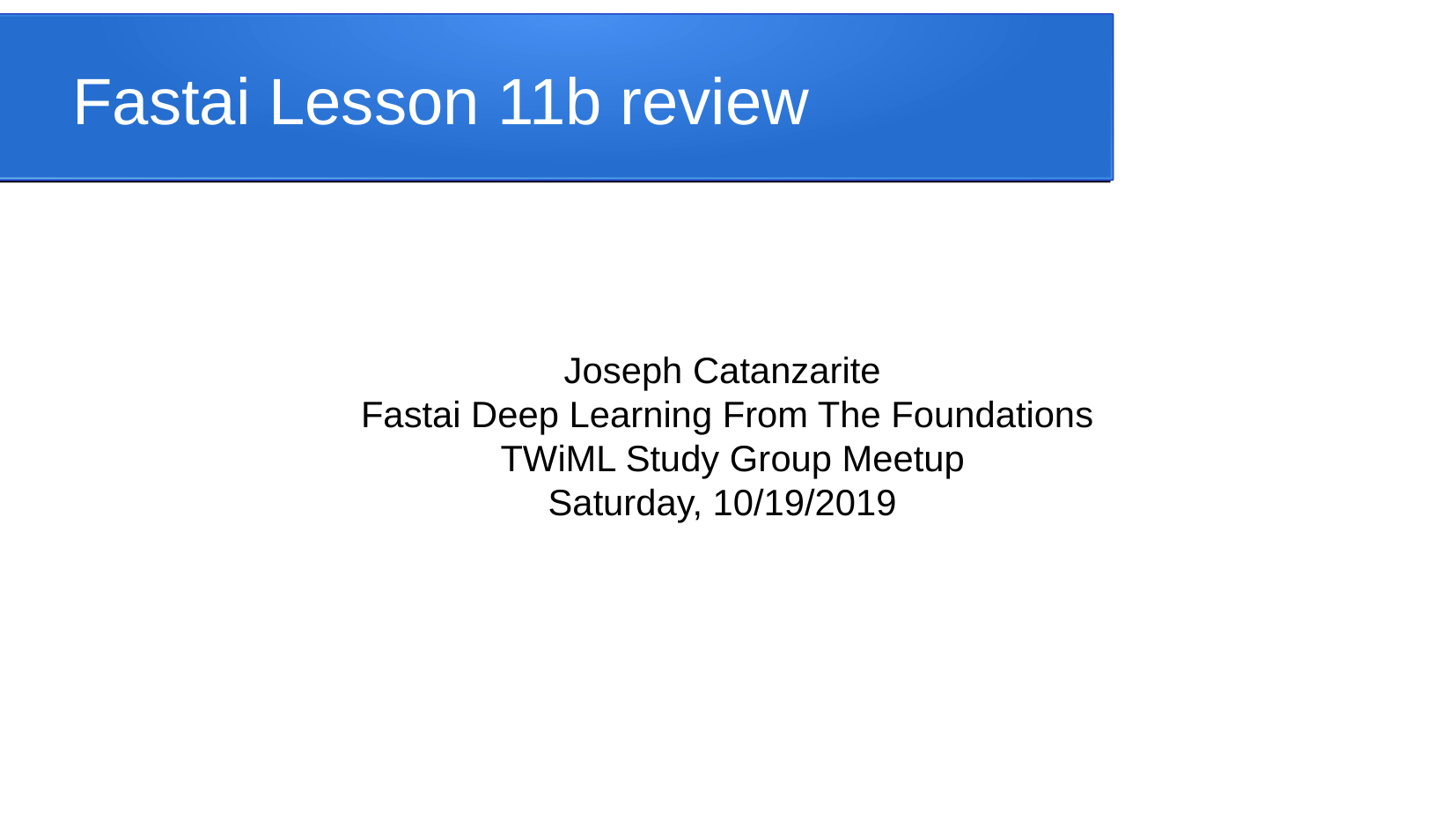

Fastai Lesson 11b review
Joseph Catanzarite
Fastai Deep Learning From The Foundations
 TWiML Study Group Meetup
Saturday, 10/19/2019